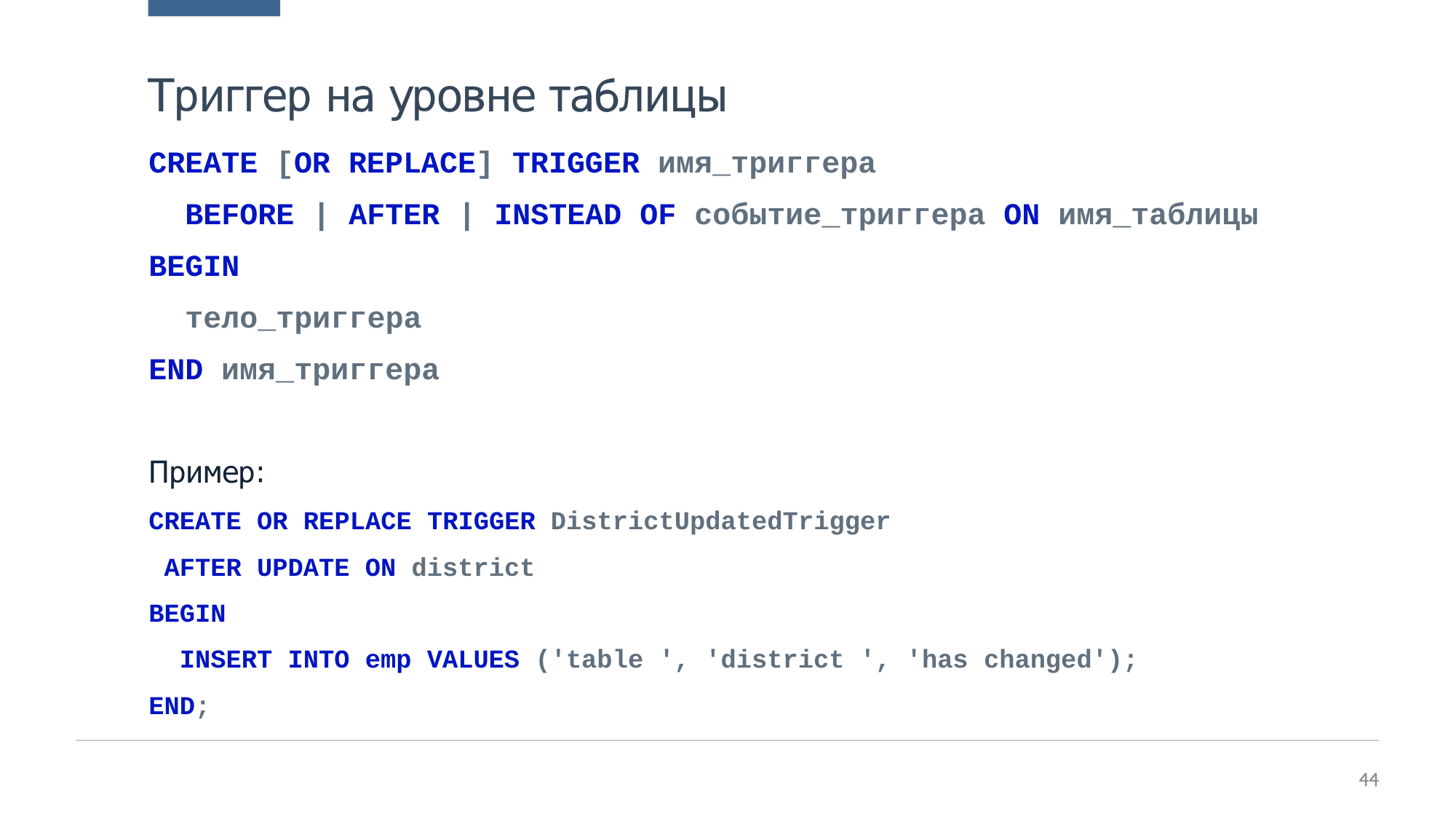

# Триггер на уровне таблицы
CREATE [OR REPLACE] TRIGGER имя_триггера
  BEFORE | AFTER | INSTEAD OF событие_триггера ON имя_таблицы
BEGIN
  тело_триггера
END имя_триггера

Пример:
CREATE OR REPLACE TRIGGER DistrictUpdatedTrigger
 AFTER UPDATE ON district
BEGIN
  INSERT INTO emp VALUES ('table ', 'district ', 'has changed');
END;